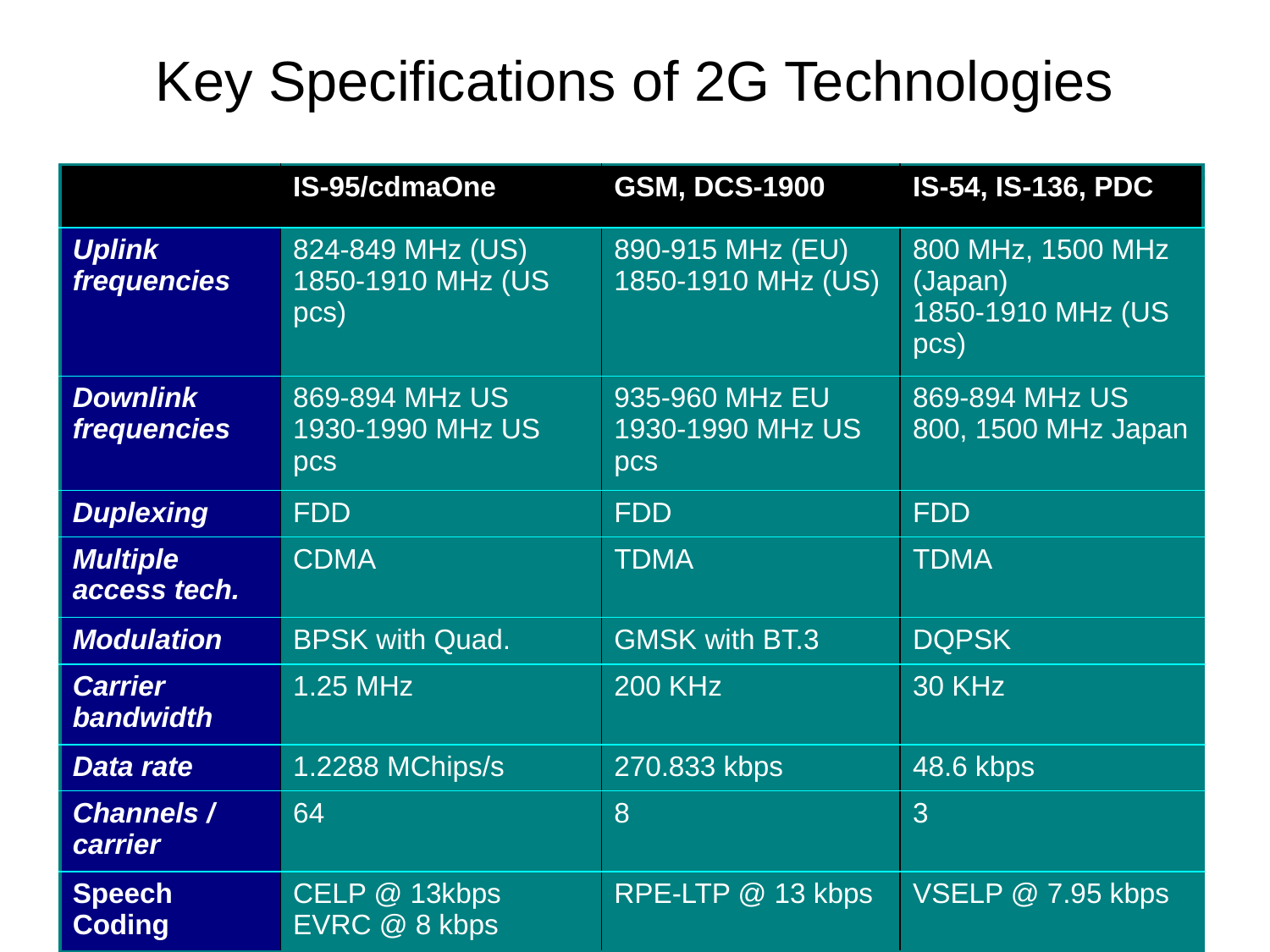

# Key Specifications of 2G Technologies
|  | IS-95/cdmaOne | GSM, DCS-1900 | IS-54, IS-136, PDC |
| --- | --- | --- | --- |
| Uplink frequencies | 824-849 MHz (US) 1850-1910 MHz (US pcs) | 890-915 MHz (EU) 1850-1910 MHz (US) | 800 MHz, 1500 MHz (Japan) 1850-1910 MHz (US pcs) |
| Downlink frequencies | 869-894 MHz US 1930-1990 MHz US pcs | 935-960 MHz EU 1930-1990 MHz US pcs | 869-894 MHz US 800, 1500 MHz Japan |
| Duplexing | FDD | FDD | FDD |
| Multiple access tech. | CDMA | TDMA | TDMA |
| Modulation | BPSK with Quad. | GMSK with BT.3 | DQPSK |
| Carrier bandwidth | 1.25 MHz | 200 KHz | 30 KHz |
| Data rate | 1.2288 MChips/s | 270.833 kbps | 48.6 kbps |
| Channels / carrier | 64 | 8 | 3 |
| Speech Coding | CELP @ 13kbps EVRC @ 8 kbps | RPE-LTP @ 13 kbps | VSELP @ 7.95 kbps |
2